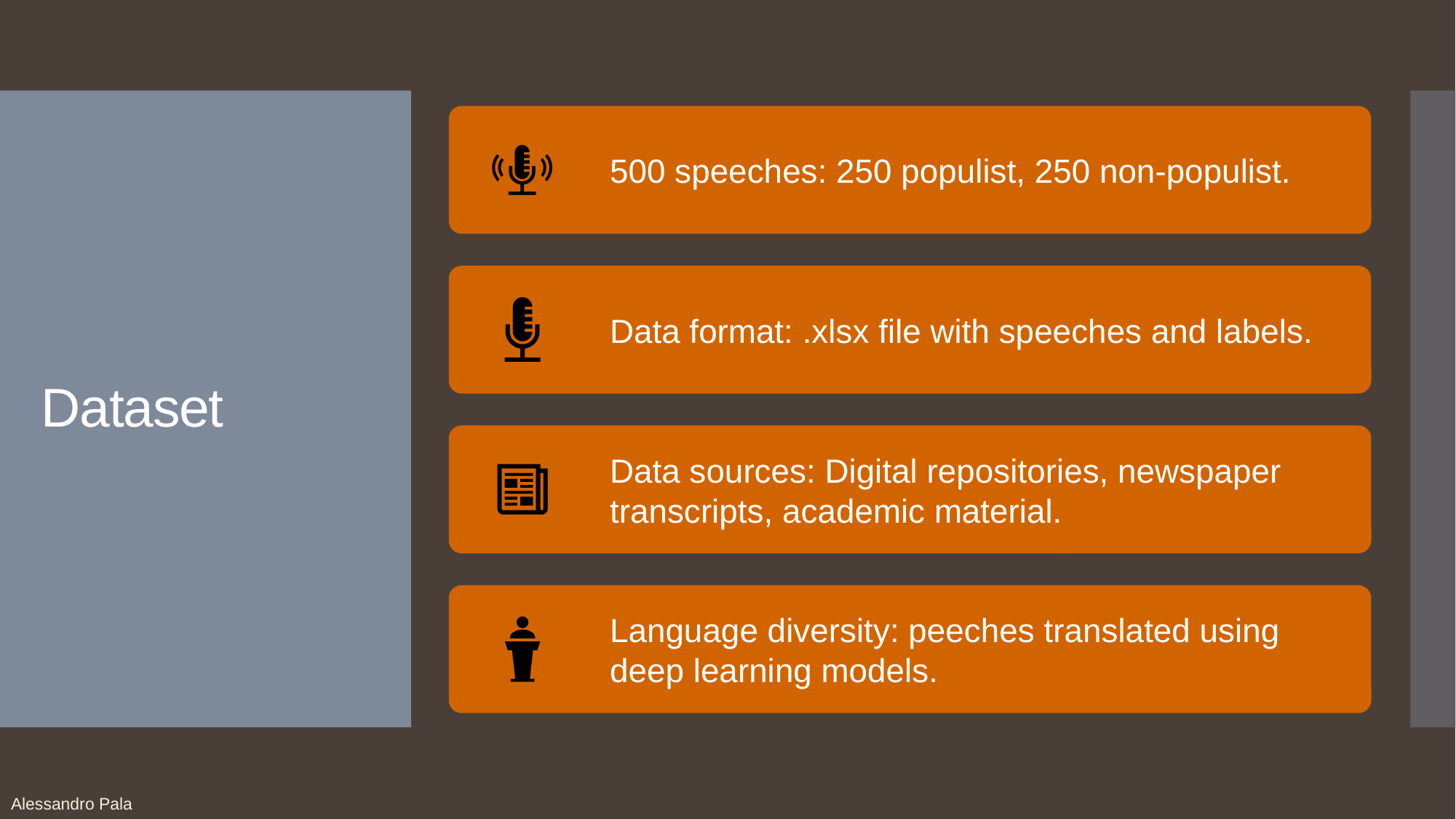

500 speeches: 250 populist, 250 non-populist.
Data format: .xlsx file with speeches and labels.
Data sources: Digital repositories, newspaper transcripts, academic material.
Language diversity: peeches translated using deep learning models.
# Dataset
Alessandro Pala